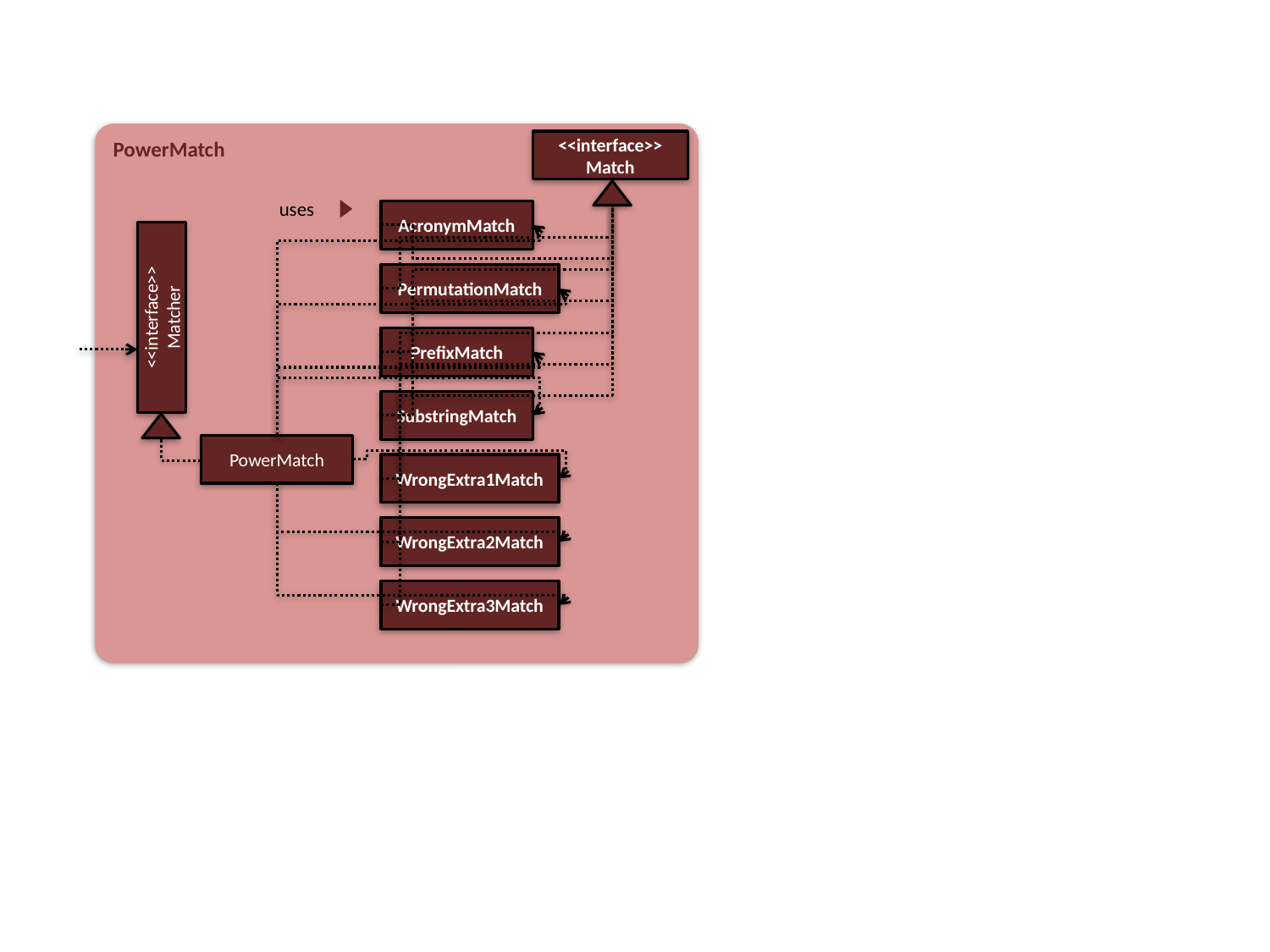

PowerMatch
<<interface>>
Match

uses

AcronymMatch
PermutationMatch
<<interface>>
Matcher
PrefixMatch
SubstringMatch

PowerMatch
WrongExtra1Match
WrongExtra2Match
WrongExtra3Match